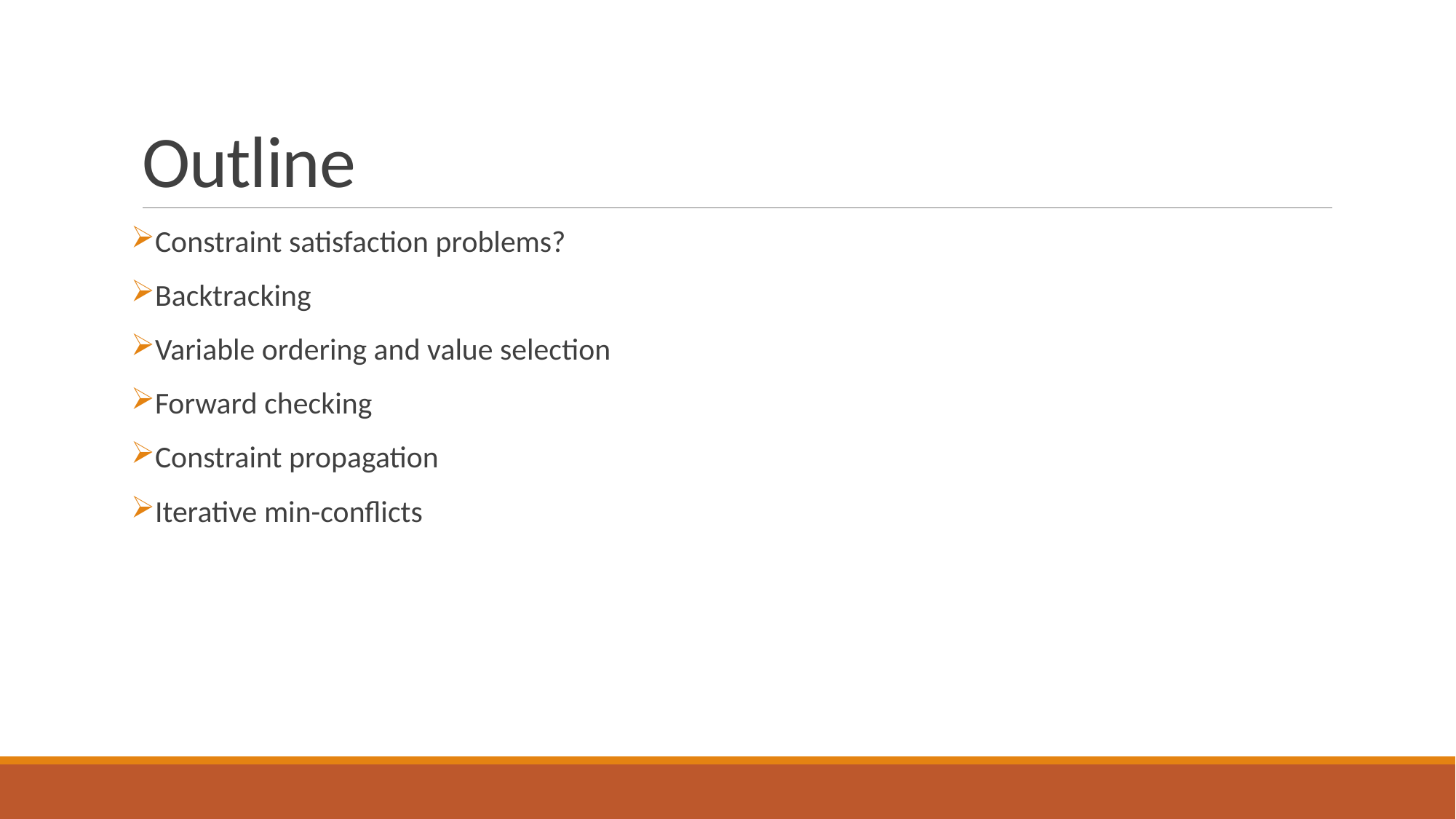

# Outline
Constraint satisfaction problems?
Backtracking
Variable ordering and value selection
Forward checking
Constraint propagation
Iterative min-conflicts